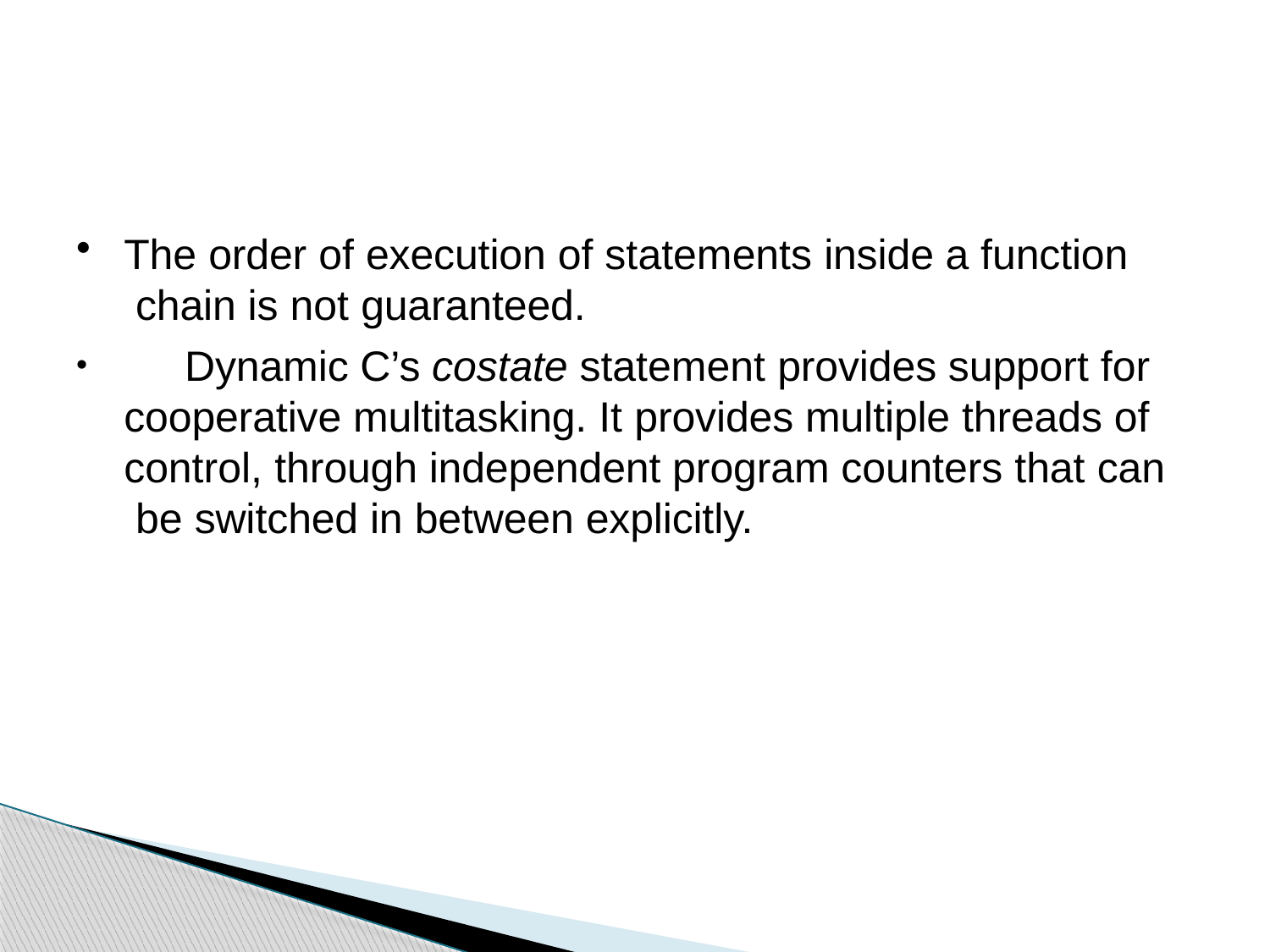

The order of execution of statements inside a function  chain is not guaranteed.
	Dynamic C’s costate statement provides support for  cooperative multitasking. It provides multiple threads of  control, through independent program counters that can  be switched in between explicitly.